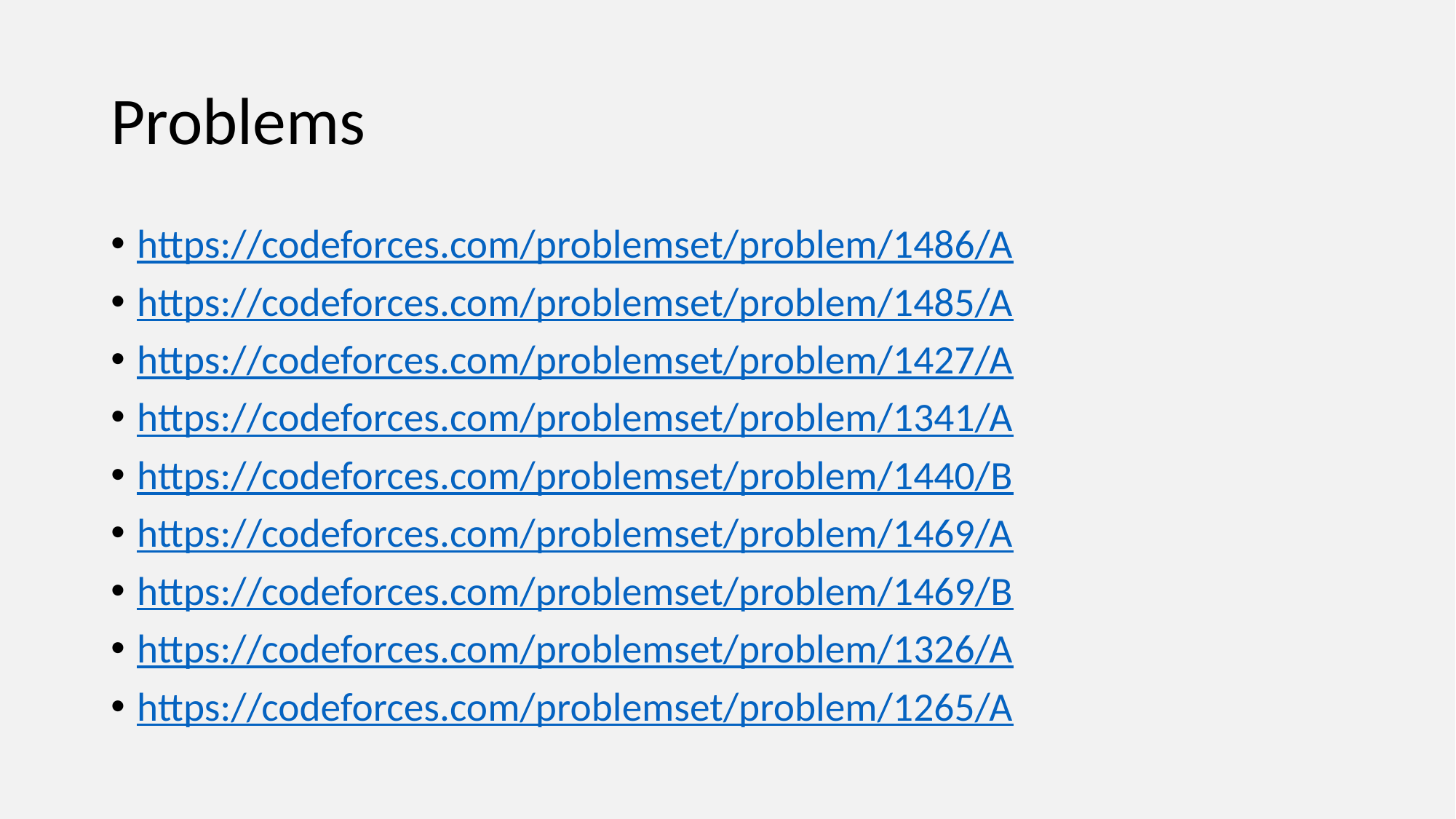

# Problems
https://codeforces.com/problemset/problem/1486/A
https://codeforces.com/problemset/problem/1485/A
https://codeforces.com/problemset/problem/1427/A
https://codeforces.com/problemset/problem/1341/A
https://codeforces.com/problemset/problem/1440/B
https://codeforces.com/problemset/problem/1469/A
https://codeforces.com/problemset/problem/1469/B
https://codeforces.com/problemset/problem/1326/A
https://codeforces.com/problemset/problem/1265/A